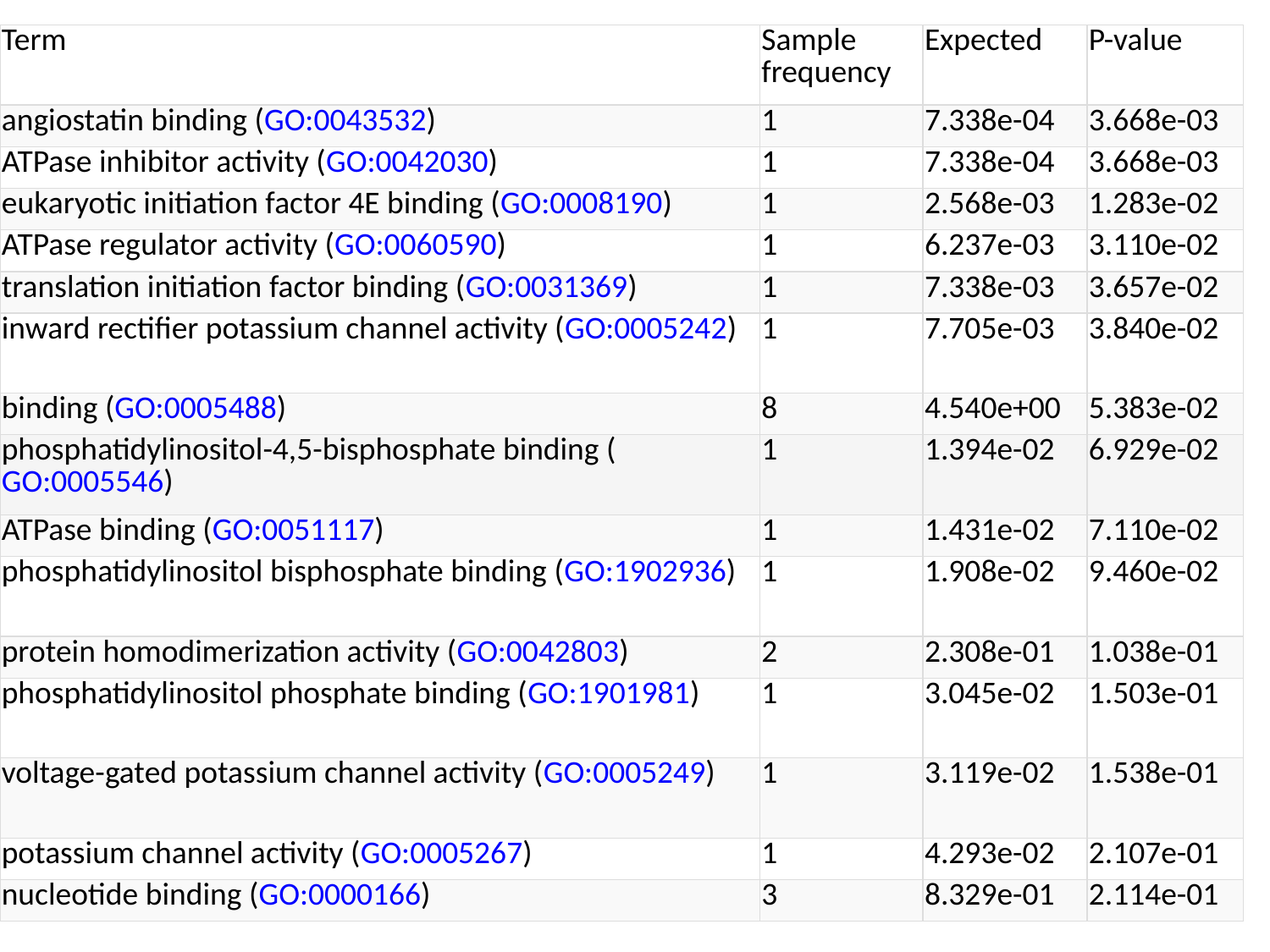

| Term | Sample frequency | Expected | P-value |
| --- | --- | --- | --- |
| angiostatin binding (GO:0043532) | 1 | 7.338e-04 | 3.668e-03 |
| ATPase inhibitor activity (GO:0042030) | 1 | 7.338e-04 | 3.668e-03 |
| eukaryotic initiation factor 4E binding (GO:0008190) | 1 | 2.568e-03 | 1.283e-02 |
| ATPase regulator activity (GO:0060590) | 1 | 6.237e-03 | 3.110e-02 |
| translation initiation factor binding (GO:0031369) | 1 | 7.338e-03 | 3.657e-02 |
| inward rectifier potassium channel activity (GO:0005242) | 1 | 7.705e-03 | 3.840e-02 |
| binding (GO:0005488) | 8 | 4.540e+00 | 5.383e-02 |
| phosphatidylinositol-4,5-bisphosphate binding (GO:0005546) | 1 | 1.394e-02 | 6.929e-02 |
| ATPase binding (GO:0051117) | 1 | 1.431e-02 | 7.110e-02 |
| phosphatidylinositol bisphosphate binding (GO:1902936) | 1 | 1.908e-02 | 9.460e-02 |
| protein homodimerization activity (GO:0042803) | 2 | 2.308e-01 | 1.038e-01 |
| phosphatidylinositol phosphate binding (GO:1901981) | 1 | 3.045e-02 | 1.503e-01 |
| voltage-gated potassium channel activity (GO:0005249) | 1 | 3.119e-02 | 1.538e-01 |
| potassium channel activity (GO:0005267) | 1 | 4.293e-02 | 2.107e-01 |
| nucleotide binding (GO:0000166) | 3 | 8.329e-01 | 2.114e-01 |
#